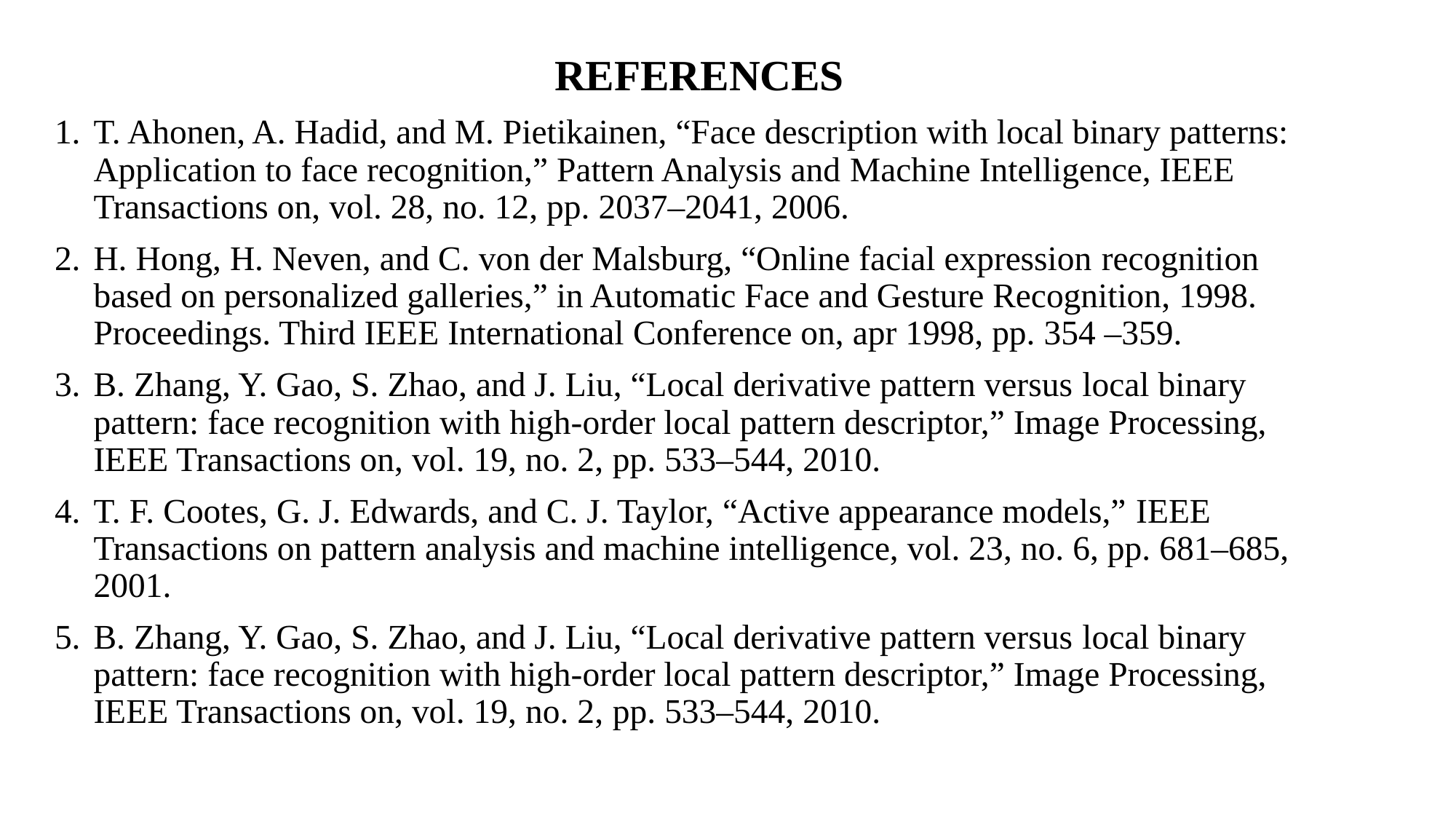

REFERENCES
T. Ahonen, A. Hadid, and M. Pietikainen, “Face description with local binary patterns: Application to face recognition,” Pattern Analysis and Machine Intelligence, IEEE Transactions on, vol. 28, no. 12, pp. 2037–2041, 2006.
H. Hong, H. Neven, and C. von der Malsburg, “Online facial expression recognition based on personalized galleries,” in Automatic Face and Gesture Recognition, 1998. Proceedings. Third IEEE International Conference on, apr 1998, pp. 354 –359.
B. Zhang, Y. Gao, S. Zhao, and J. Liu, “Local derivative pattern versus local binary pattern: face recognition with high-order local pattern descriptor,” Image Processing, IEEE Transactions on, vol. 19, no. 2, pp. 533–544, 2010.
T. F. Cootes, G. J. Edwards, and C. J. Taylor, “Active appearance models,” IEEE Transactions on pattern analysis and machine intelligence, vol. 23, no. 6, pp. 681–685, 2001.
B. Zhang, Y. Gao, S. Zhao, and J. Liu, “Local derivative pattern versus local binary pattern: face recognition with high-order local pattern descriptor,” Image Processing, IEEE Transactions on, vol. 19, no. 2, pp. 533–544, 2010.